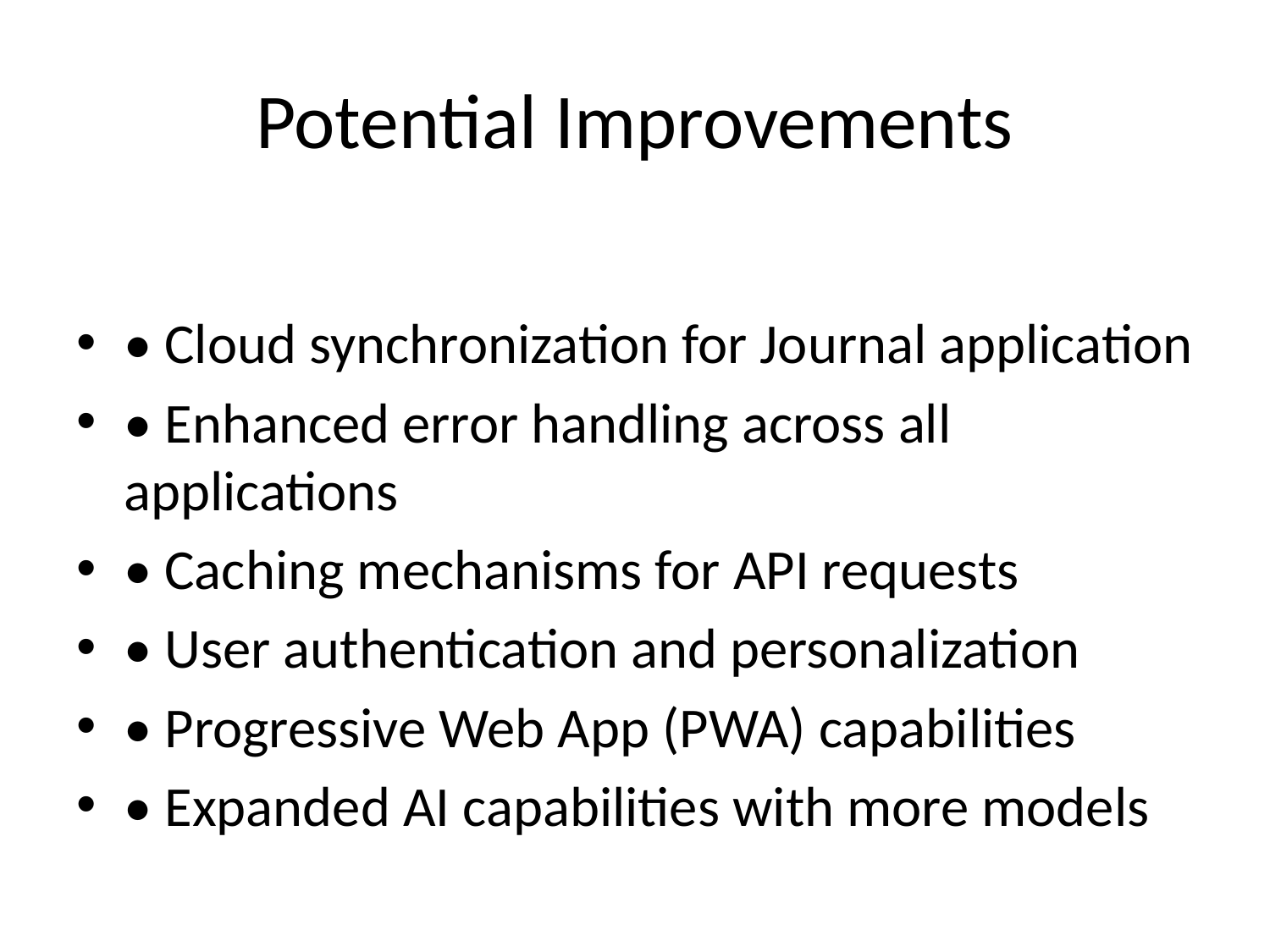

# Potential Improvements

• Cloud synchronization for Journal application
• Enhanced error handling across all applications
• Caching mechanisms for API requests
• User authentication and personalization
• Progressive Web App (PWA) capabilities
• Expanded AI capabilities with more models